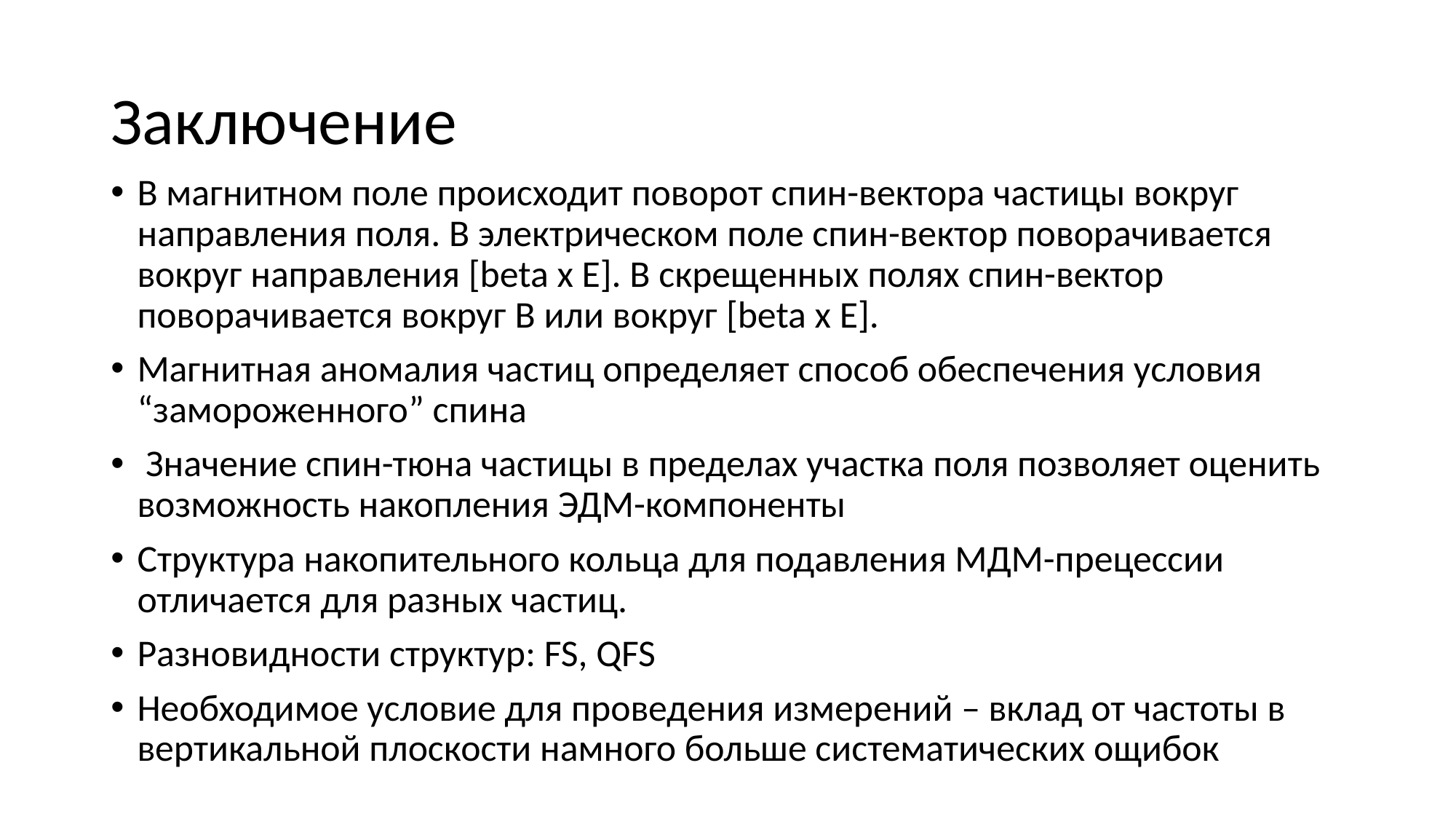

# Заключение
В магнитном поле происходит поворот спин-вектора частицы вокруг направления поля. В электрическом поле спин-вектор поворачивается вокруг направления [beta x E]. В скрещенных полях спин-вектор поворачивается вокруг B или вокруг [beta x E].
Магнитная аномалия частиц определяет способ обеспечения условия “замороженного” спина
 Значение спин-тюна частицы в пределах участка поля позволяет оценить возможность накопления ЭДМ-компоненты
Структура накопительного кольца для подавления МДМ-прецессии отличается для разных частиц.
Разновидности структур: FS, QFS
Необходимое условие для проведения измерений – вклад от частоты в вертикальной плоскости намного больше систематических ощибок